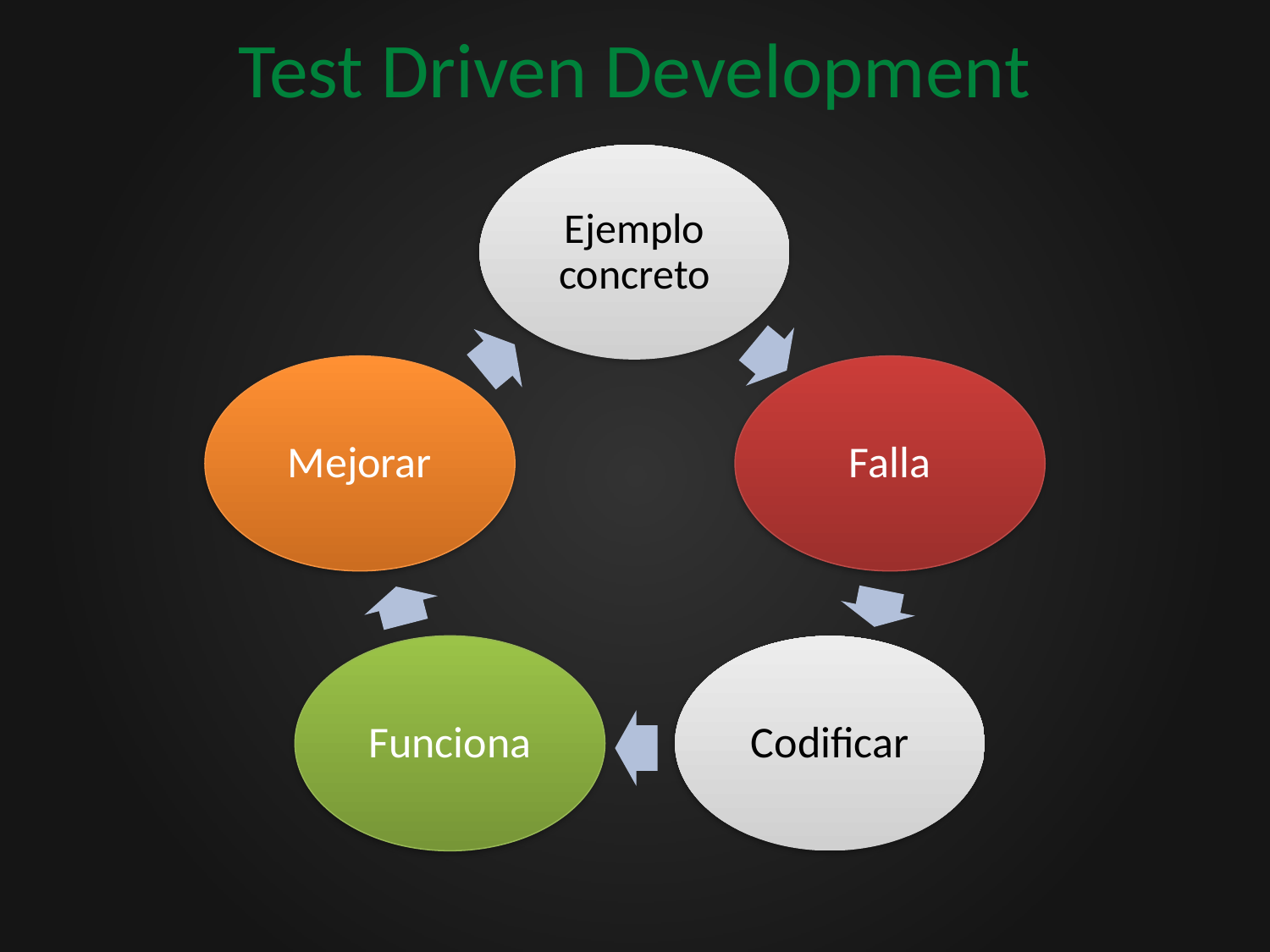

# Test Driven Development

Ejemplo concreto

Mejorar

Falla

Funciona

Codificar